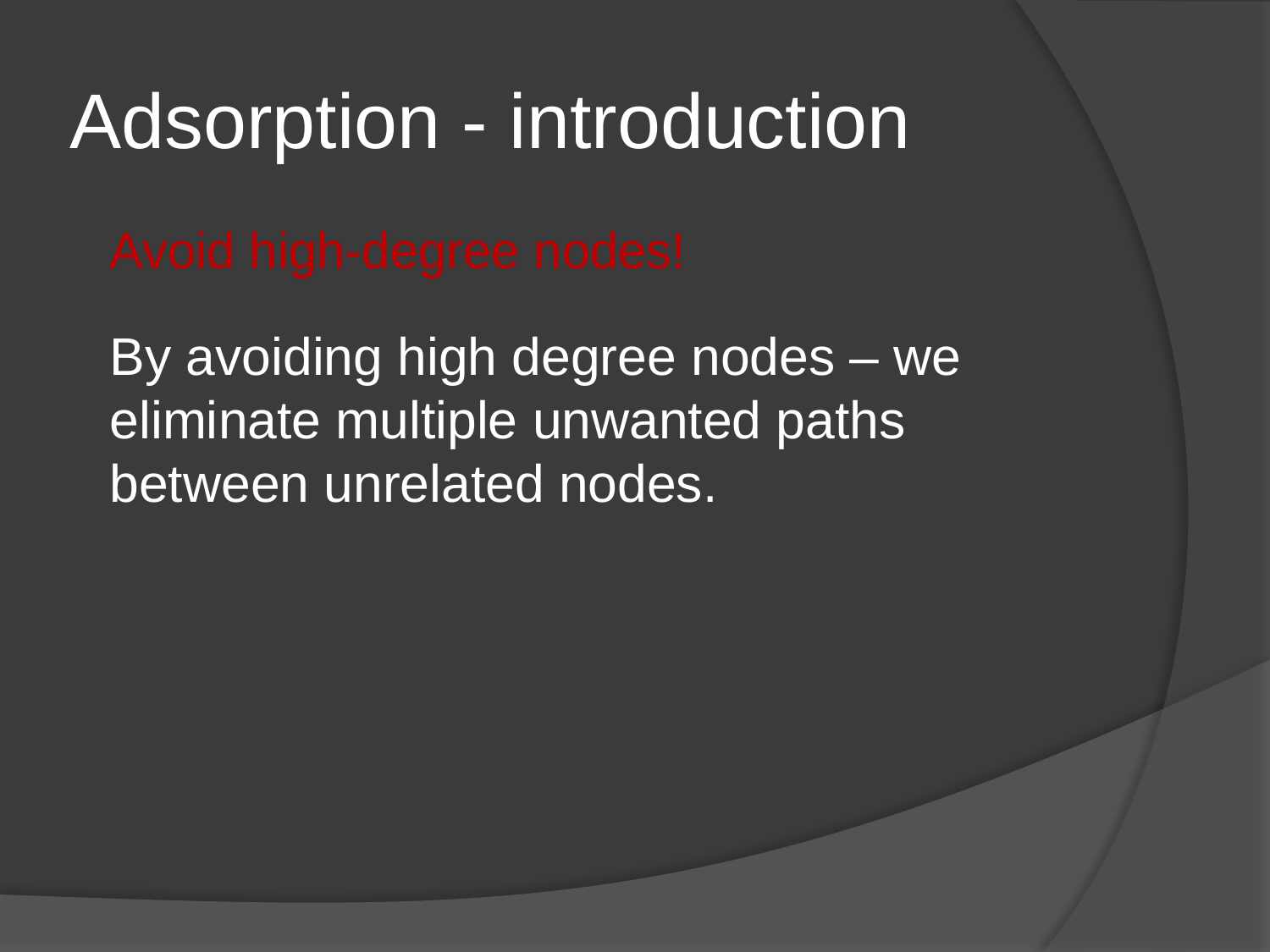

# Adsorption - introduction
Avoid high-degree nodes!
By avoiding high degree nodes – we eliminate multiple unwanted paths between unrelated nodes.